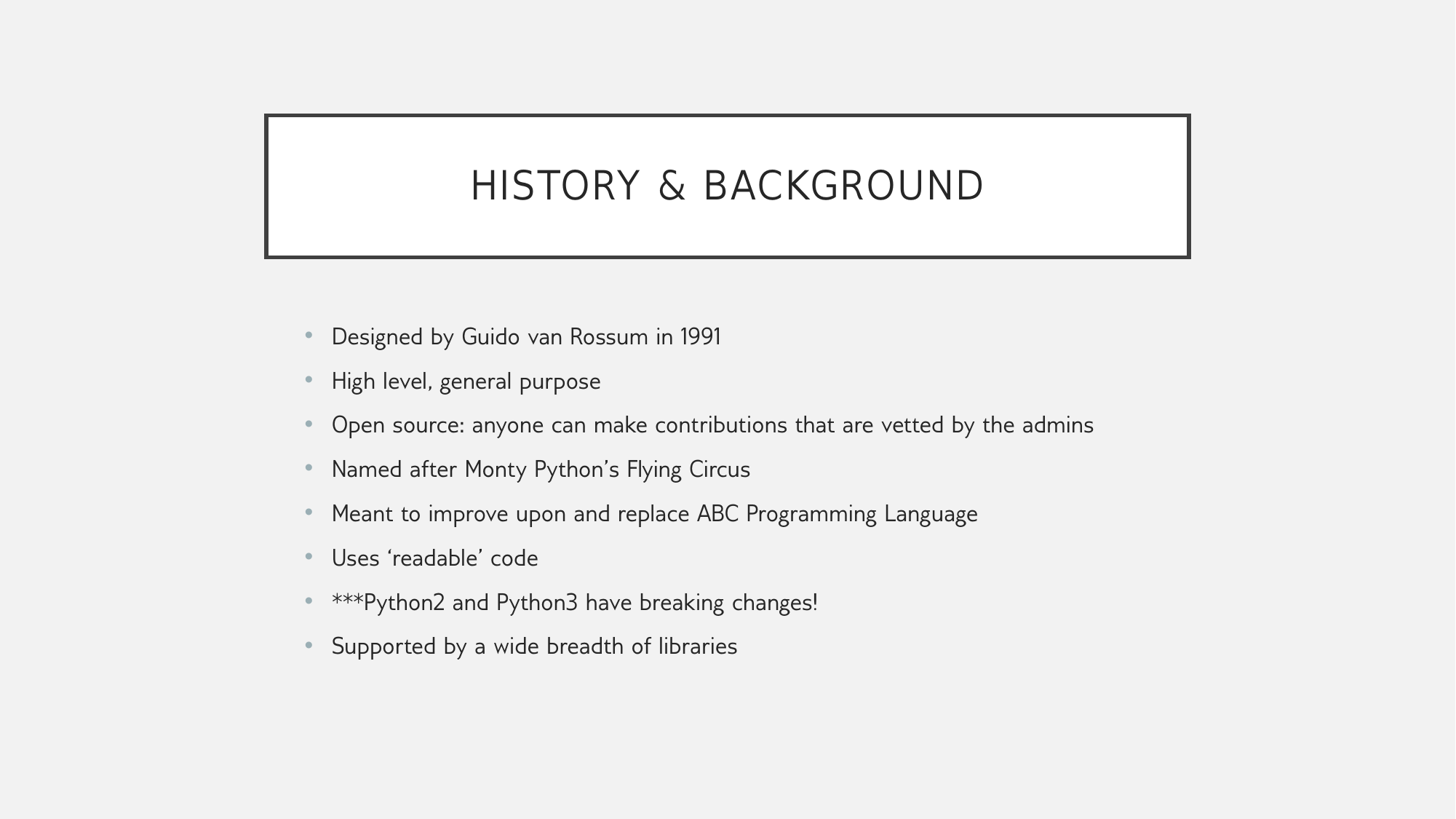

# History & Background
Designed by Guido van Rossum in 1991
High level, general purpose
Open source: anyone can make contributions that are vetted by the admins
Named after Monty Python’s Flying Circus
Meant to improve upon and replace ABC Programming Language
Uses ‘readable’ code
***Python2 and Python3 have breaking changes!
Supported by a wide breadth of libraries